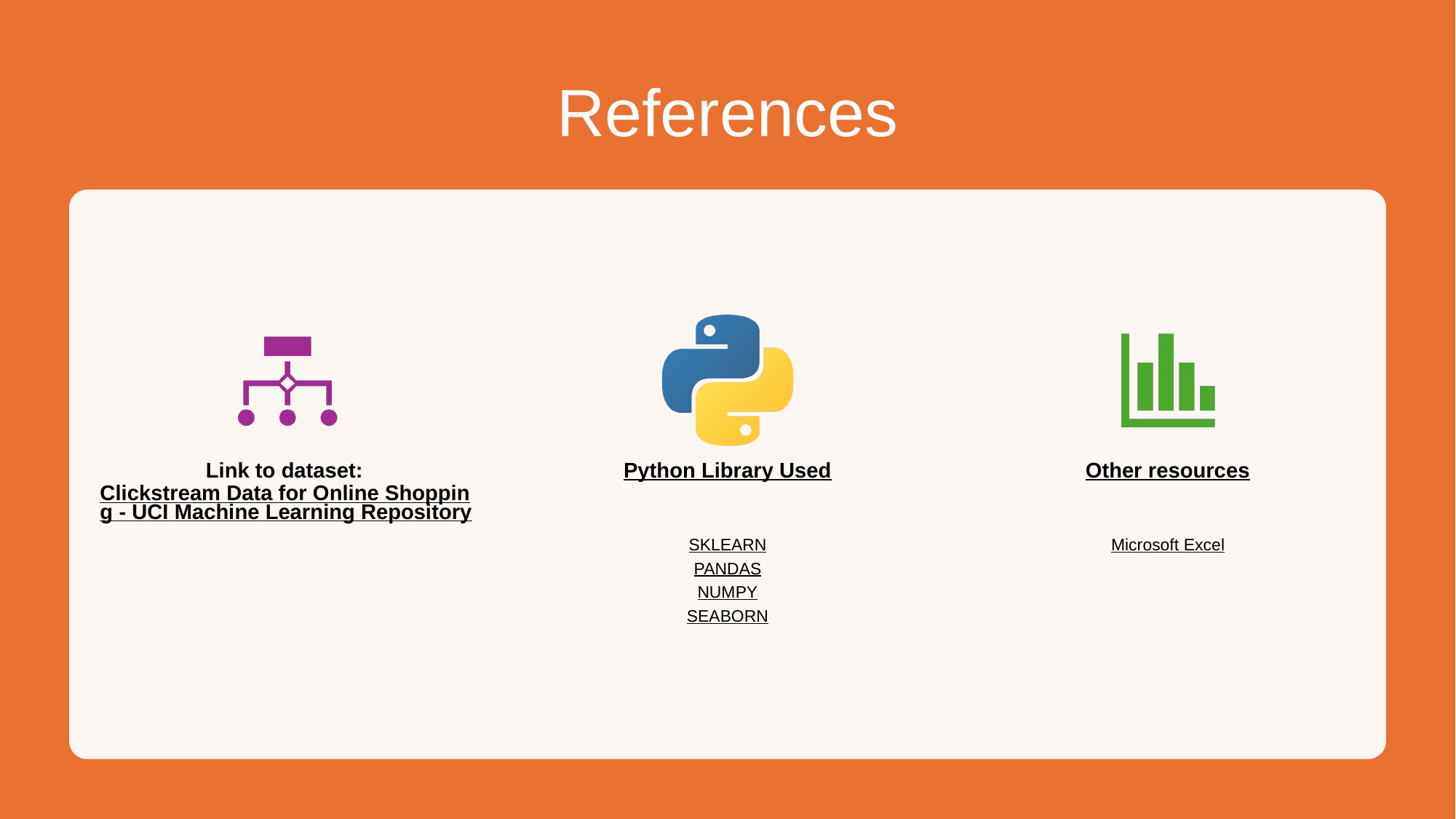

# References

Link to dataset: Clickstream Data for Online Shopping - UCI Machine Learning Repository

Python Library Used

Other resources

SKLEARN
PANDAS
NUMPY
SEABORN

Microsoft Excel